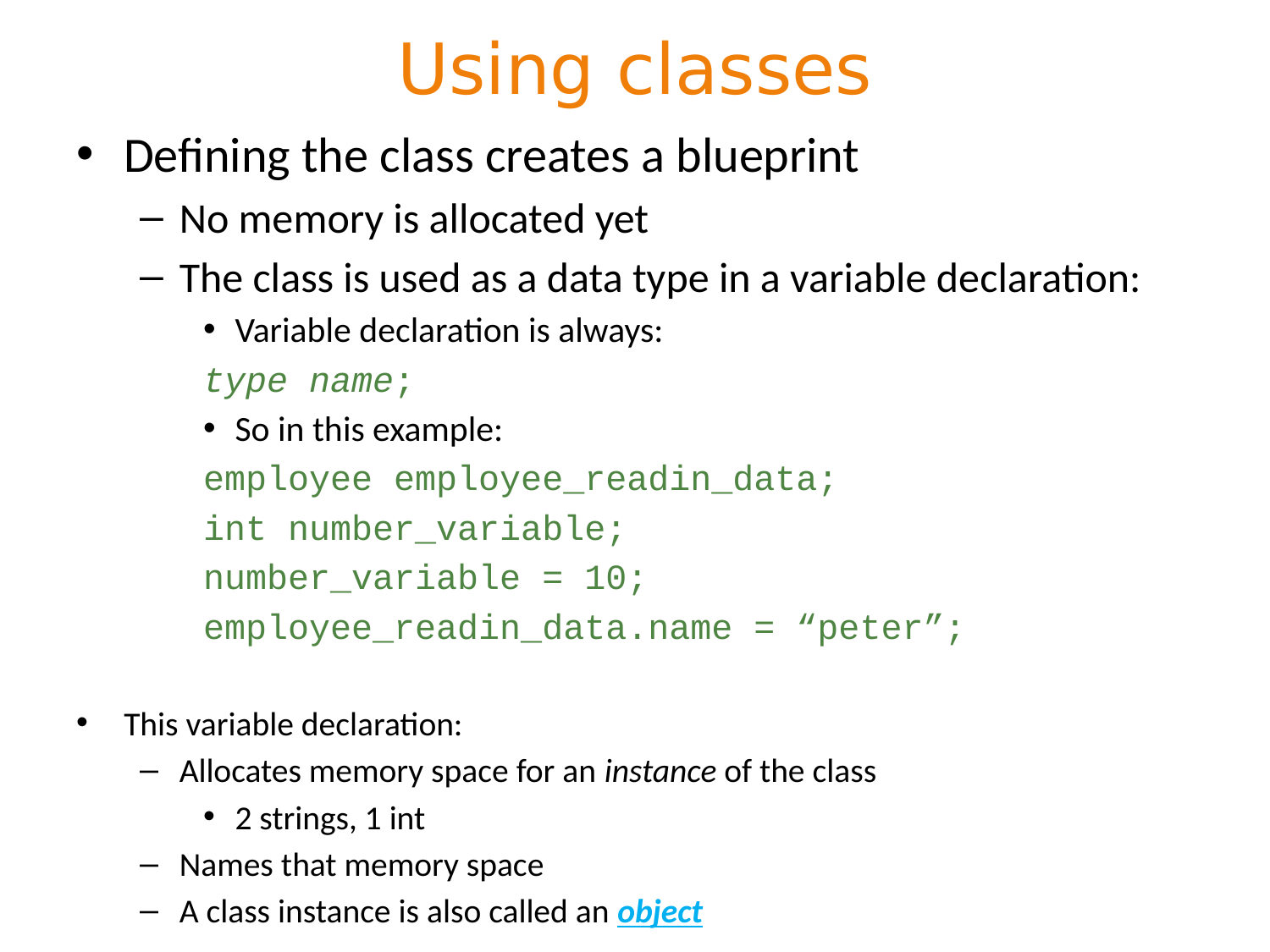

# Using classes
Defining the class creates a blueprint
No memory is allocated yet
The class is used as a data type in a variable declaration:
Variable declaration is always:
type name;
So in this example:
employee employee_readin_data;
int number_variable;
number_variable = 10;
employee_readin_data.name = “peter”;

This variable declaration:
Allocates memory space for an instance of the class
2 strings, 1 int
Names that memory space
A class instance is also called an object